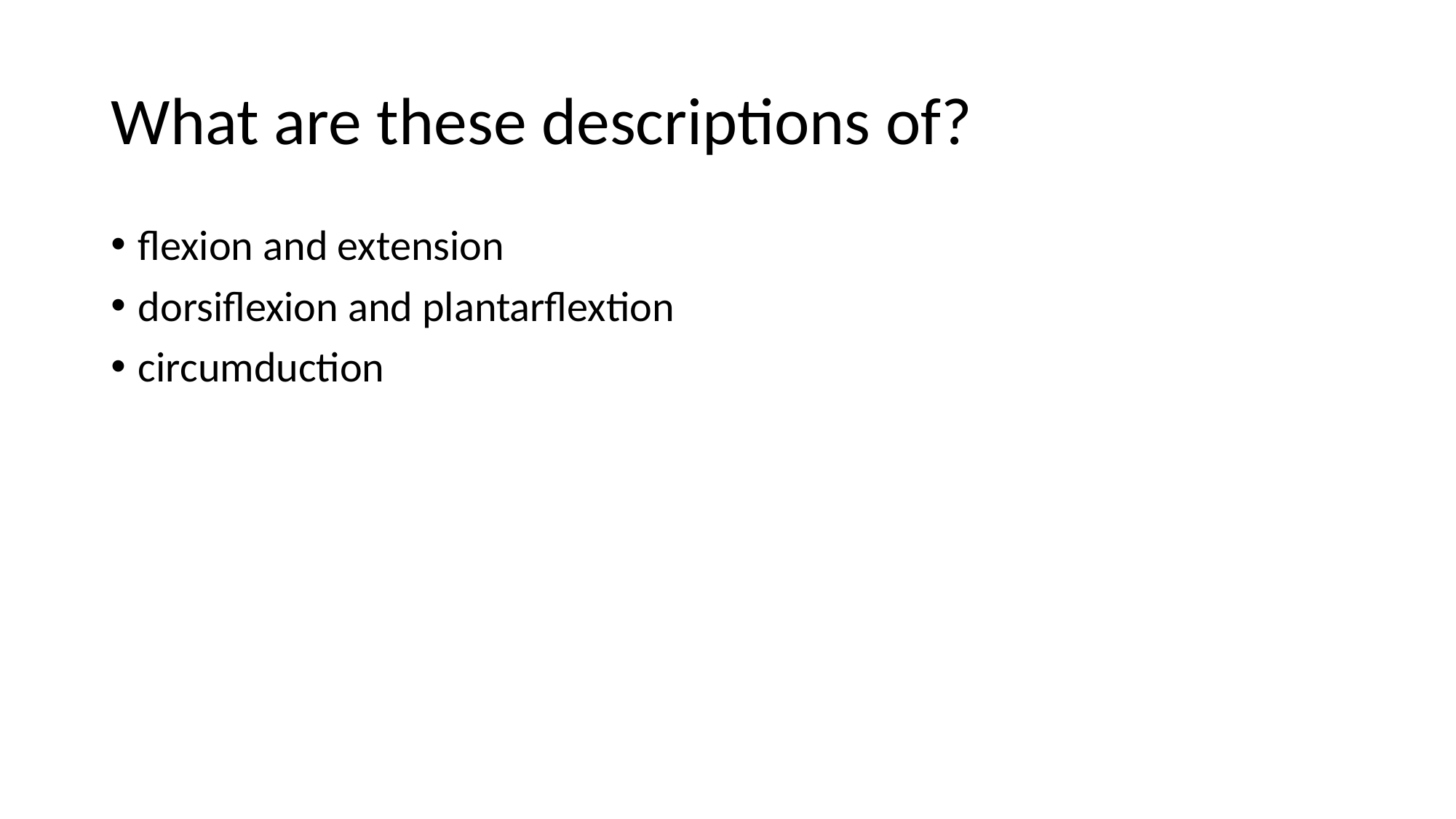

# What are these descriptions of?
flexion and extension
dorsiflexion and plantarflextion
circumduction